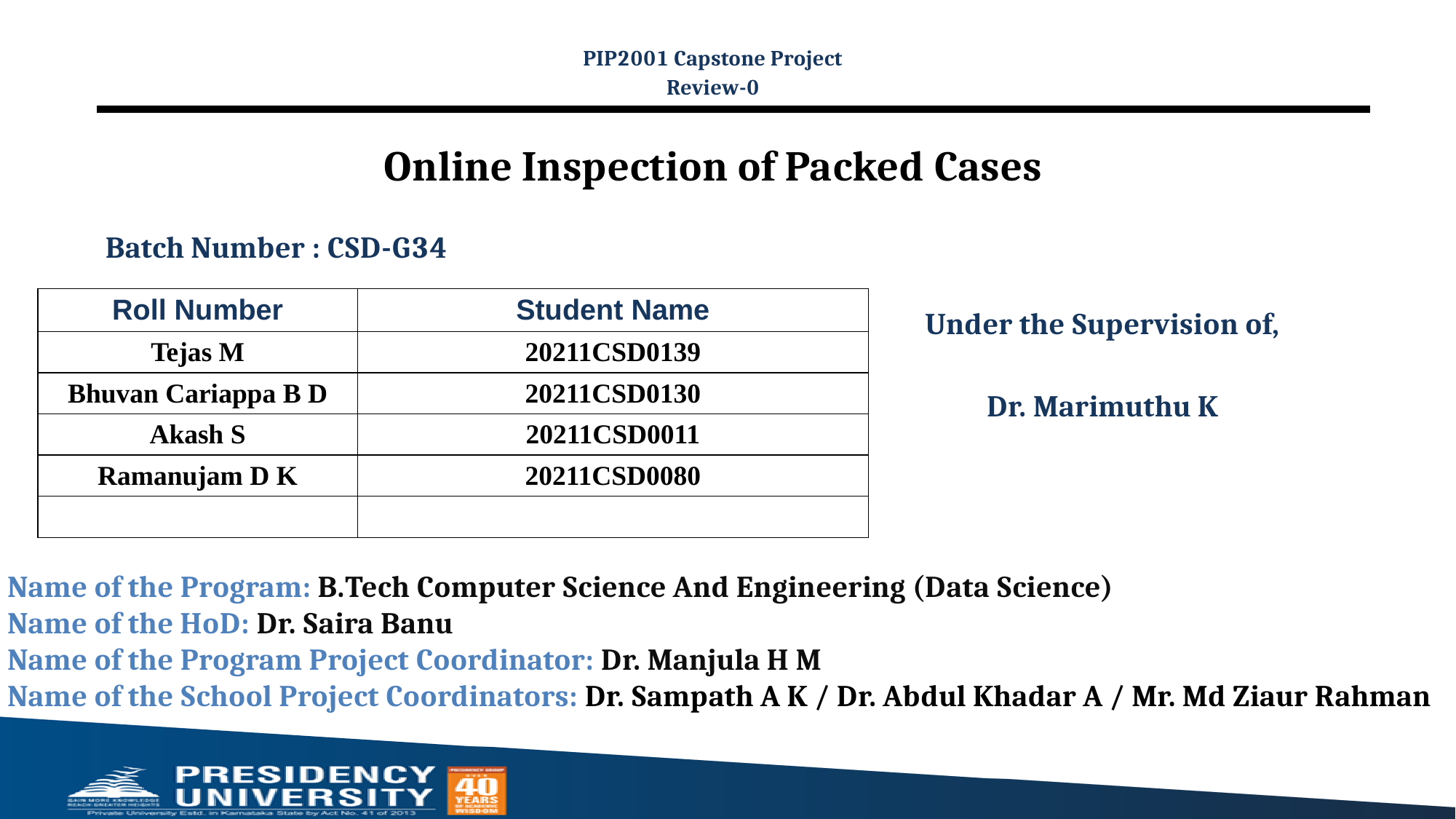

PIP2001 Capstone Project
Review-0
# Online Inspection of Packed Cases
Batch Number : CSD-G34

| Roll Number | Student Name |
| --- | --- |
| Tejas M | 20211CSD0139 |
| Bhuvan Cariappa B D | 20211CSD0130 |
| Akash S | 20211CSD0011 |
| Ramanujam D K | 20211CSD0080 |
|  |  |
Under the Supervision of,

Dr. Marimuthu K
Name of the Program: B.Tech Computer Science And Engineering (Data Science)
Name of the HoD: Dr. Saira Banu
Name of the Program Project Coordinator: Dr. Manjula H M
Name of the School Project Coordinators: Dr. Sampath A K / Dr. Abdul Khadar A / Mr. Md Ziaur Rahman